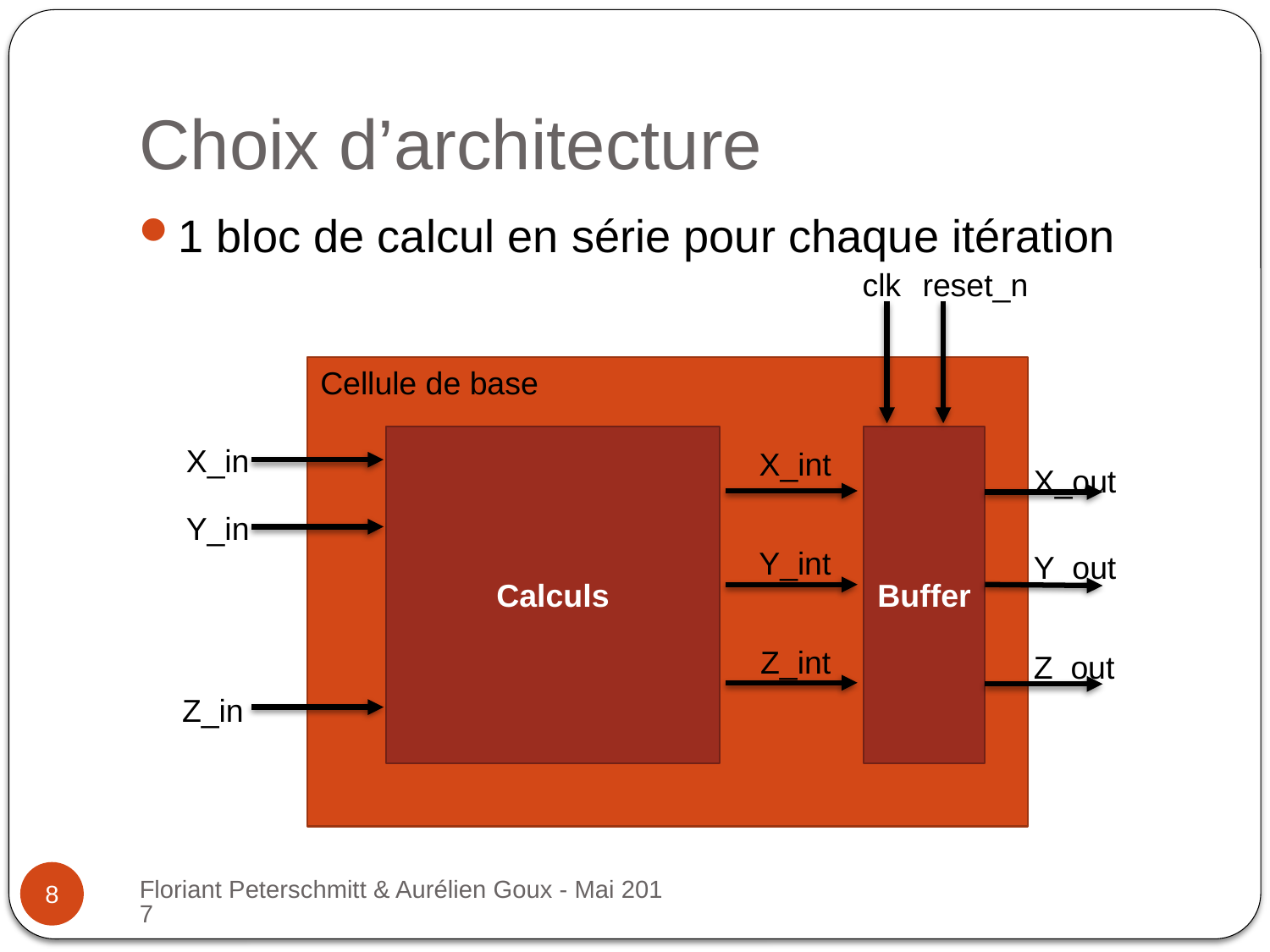

# Choix d’architecture
1 bloc de calcul en série pour chaque itération
reset_n
clk
Cellule de base
Calculs
Buffer
X_in
X_int
X_out
Y_in
Y_int
Y_out
Z_int
Z_out
Z_in
Floriant Peterschmitt & Aurélien Goux - Mai 2017
8